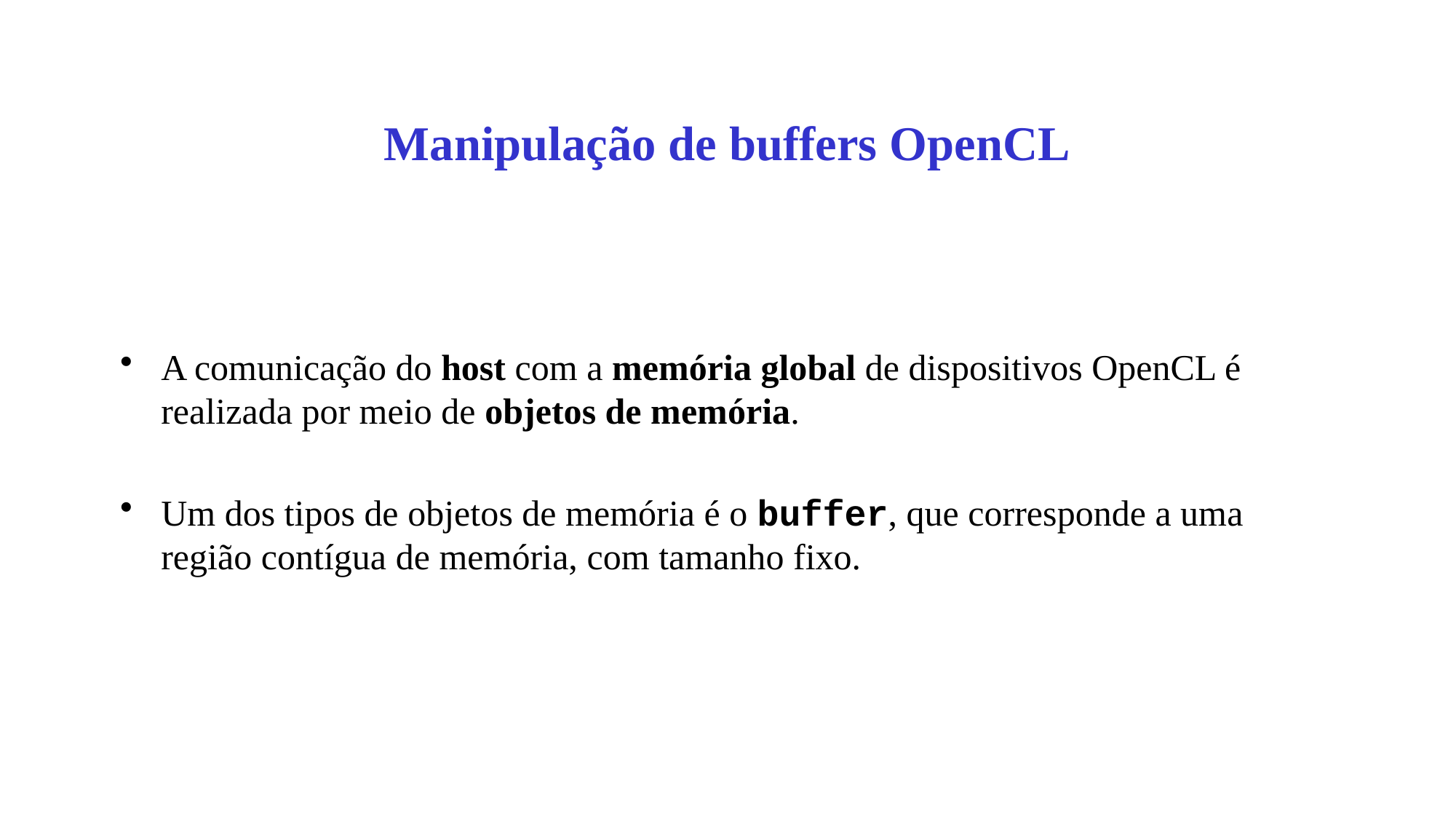

# Manipulação de buffers OpenCL

A comunicação do host com a memória global de dispositivos OpenCL é realizada por meio de objetos de memória.

Um dos tipos de objetos de memória é o buffer, que corresponde a uma região contígua de memória, com tamanho fixo.